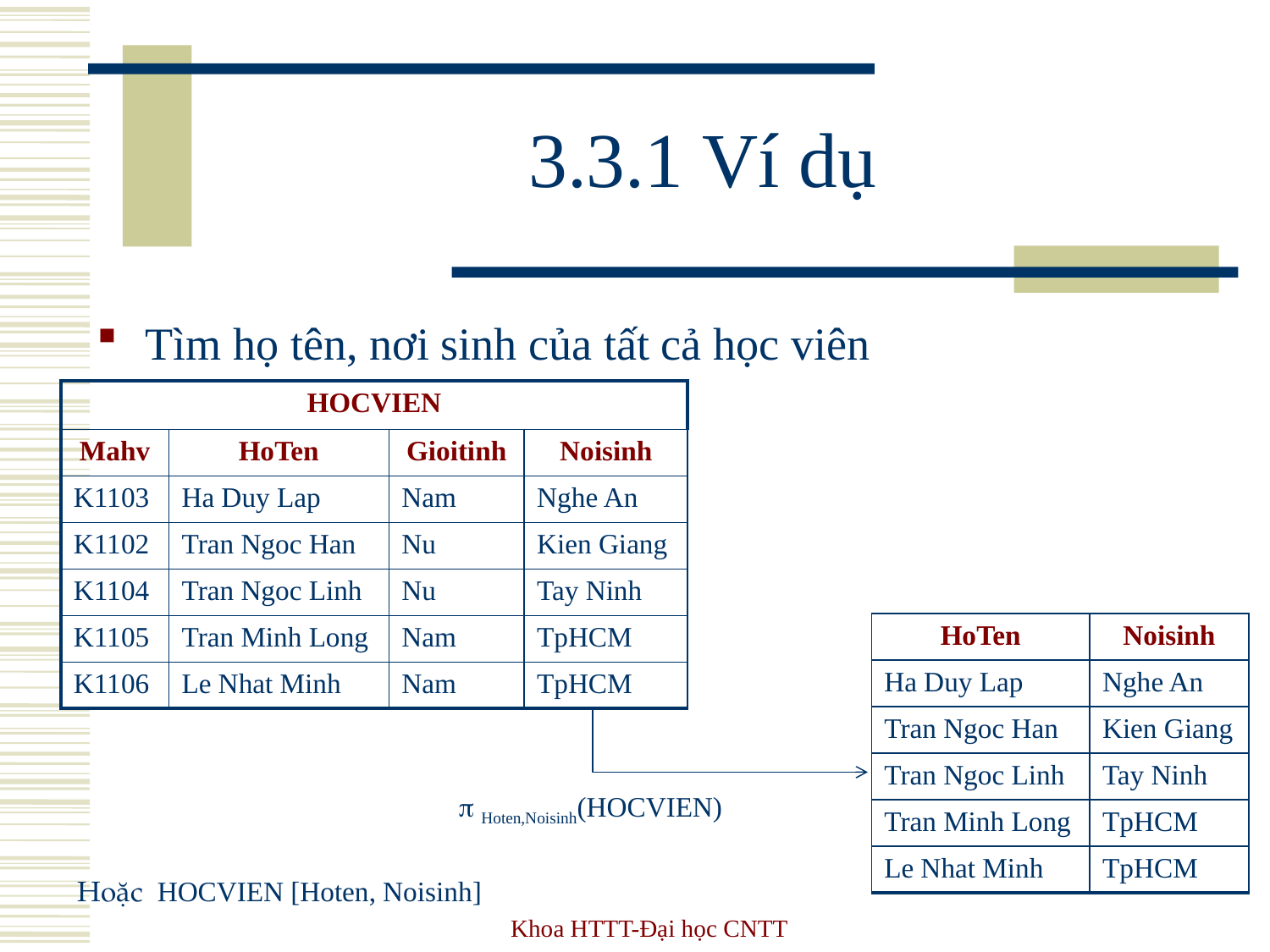

# 3.3.1 Ví dụ
Tìm họ tên, nơi sinh của tất cả học viên
| HOCVIEN |  |  |  |
| --- | --- | --- | --- |
| Mahv | HoTen | Gioitinh | Noisinh |
| K1103 | Ha Duy Lap | Nam | Nghe An |
| K1102 | Tran Ngoc Han | Nu | Kien Giang |
| K1104 | Tran Ngoc Linh | Nu | Tay Ninh |
| K1105 | Tran Minh Long | Nam | TpHCM |
| K1106 | Le Nhat Minh | Nam | TpHCM |
| HoTen | Noisinh |
| --- | --- |
| Ha Duy Lap | Nghe An |
| Tran Ngoc Han | Kien Giang |
| Tran Ngoc Linh | Tay Ninh |
| Tran Minh Long | TpHCM |
| Le Nhat Minh | TpHCM |
π Hoten,Noisinh(HOCVIEN)
Hoặc  HOCVIEN [Hoten, Noisinh]
Khoa HTTT-Đại học CNTT
13